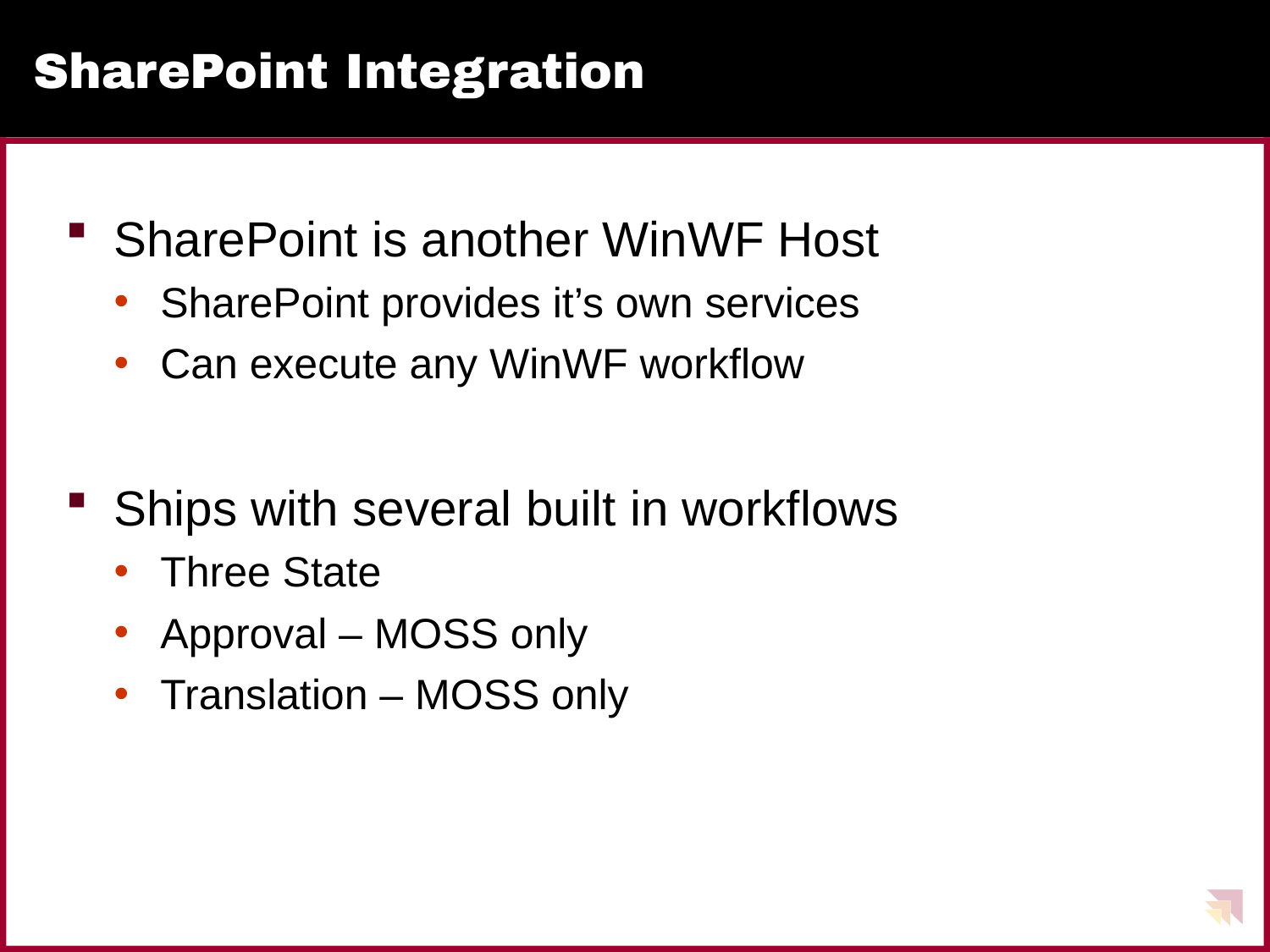

# SharePoint Integration
SharePoint is another WinWF Host
SharePoint provides it’s own services
Can execute any WinWF workflow

Ships with several built in workflows
Three State
Approval – MOSS only
Translation – MOSS only